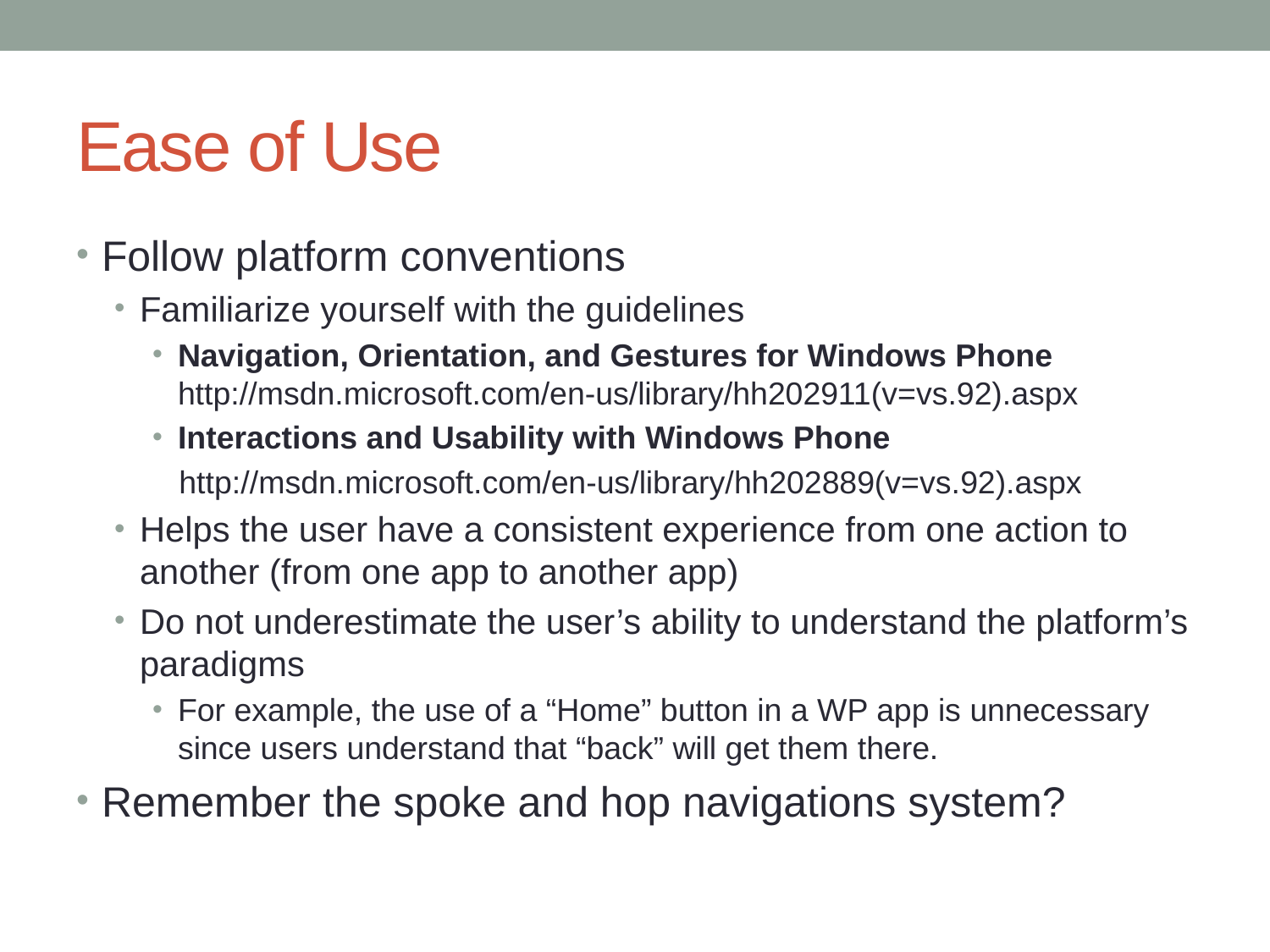

# Ease of Use
Follow platform conventions
Familiarize yourself with the guidelines
Navigation, Orientation, and Gestures for Windows Phone
http://msdn.microsoft.com/en-us/library/hh202911(v=vs.92).aspx
Interactions and Usability with Windows Phone
   http://msdn.microsoft.com/en-us/library/hh202889(v=vs.92).aspx
Helps the user have a consistent experience from one action to another (from one app to another app)
Do not underestimate the user’s ability to understand the platform’s paradigms
For example, the use of a “Home” button in a WP app is unnecessary since users understand that “back” will get them there.
Remember the spoke and hop navigations system?